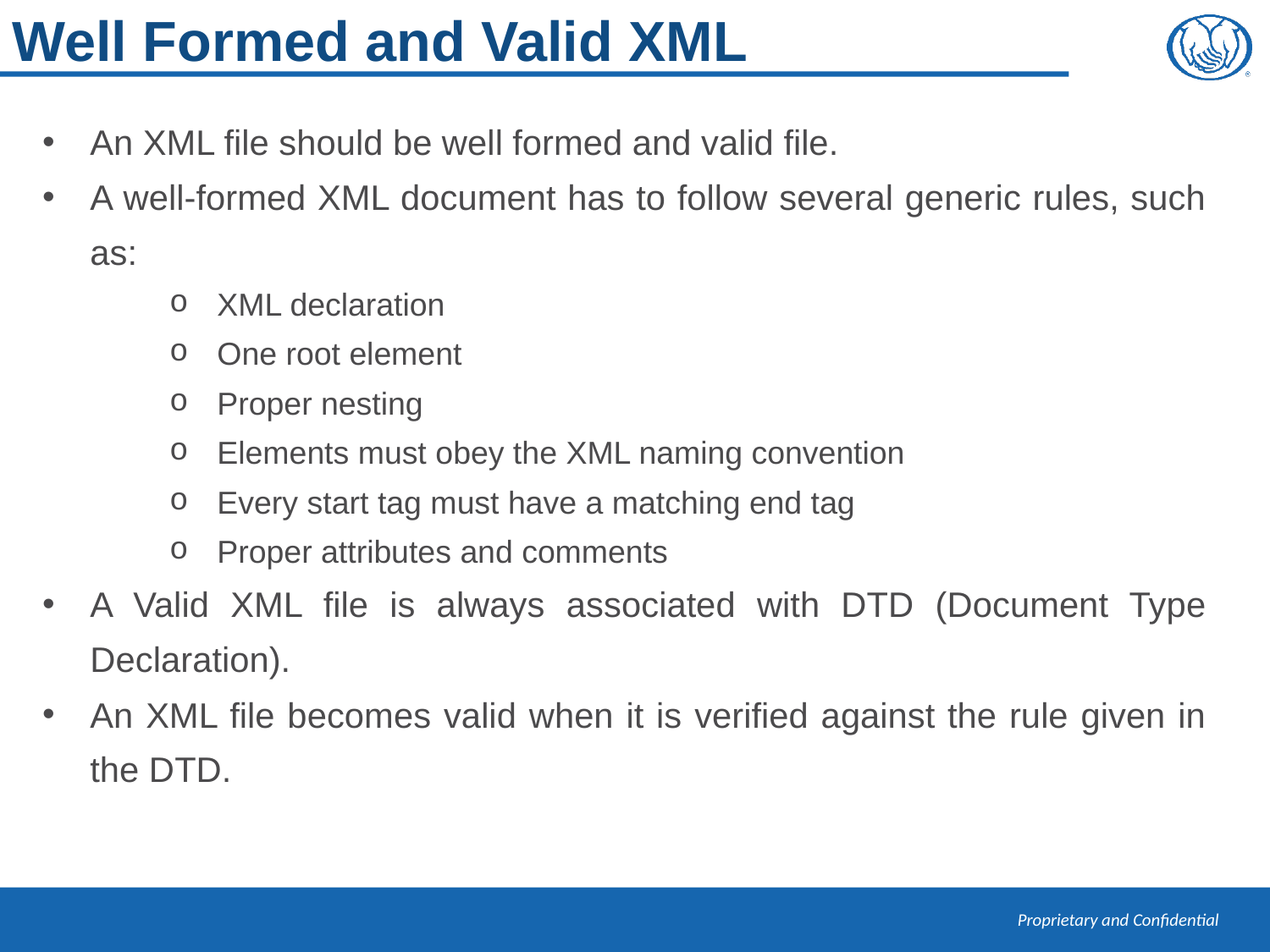

# Well Formed and Valid XML
An XML file should be well formed and valid file.
A well-formed XML document has to follow several generic rules, such as:
XML declaration
One root element
Proper nesting
Elements must obey the XML naming convention
Every start tag must have a matching end tag
Proper attributes and comments
A Valid XML file is always associated with DTD (Document Type Declaration).
An XML file becomes valid when it is verified against the rule given in the DTD.